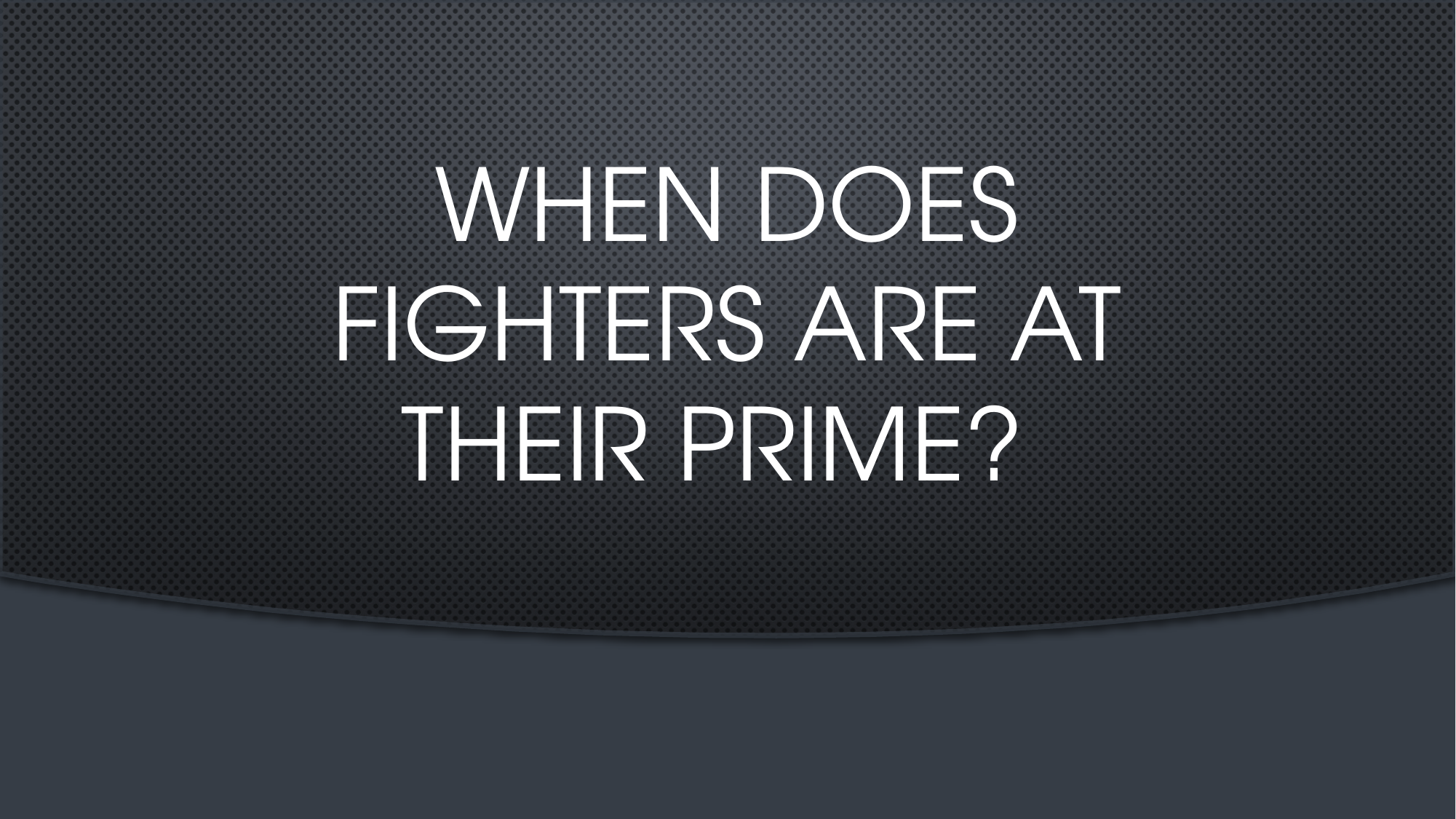

# When does fighters are at their prime?